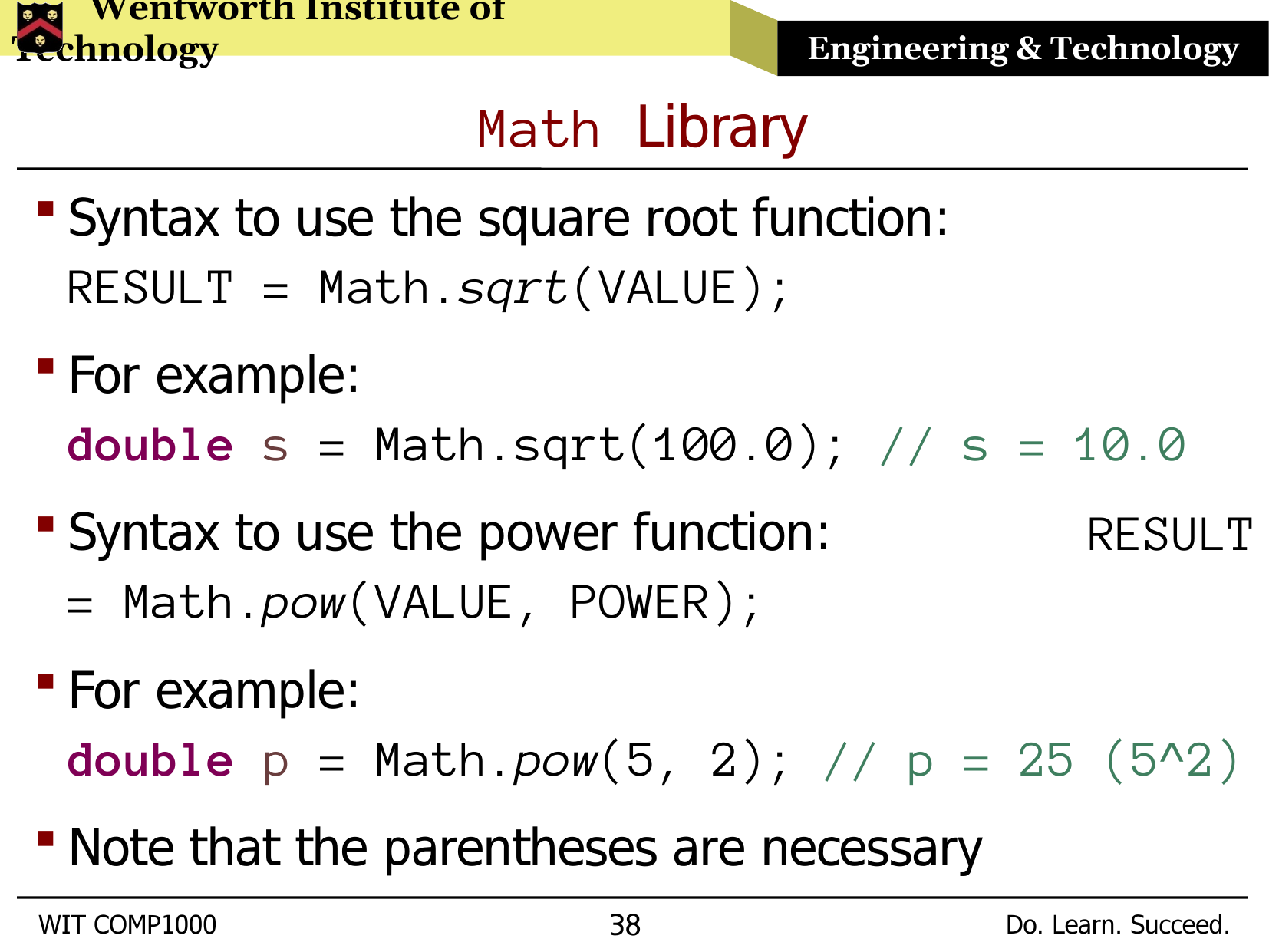

# Math Library
Syntax to use the square root function:         RESULT = Math.sqrt(VALUE);
For example:                                               double s = Math.sqrt(100.0); // s = 10.0
Syntax to use the power function:                RESULT = Math.pow(VALUE, POWER);
For example:                                               double p = Math.pow(5, 2); // p = 25 (5^2)
Note that the parentheses are necessary